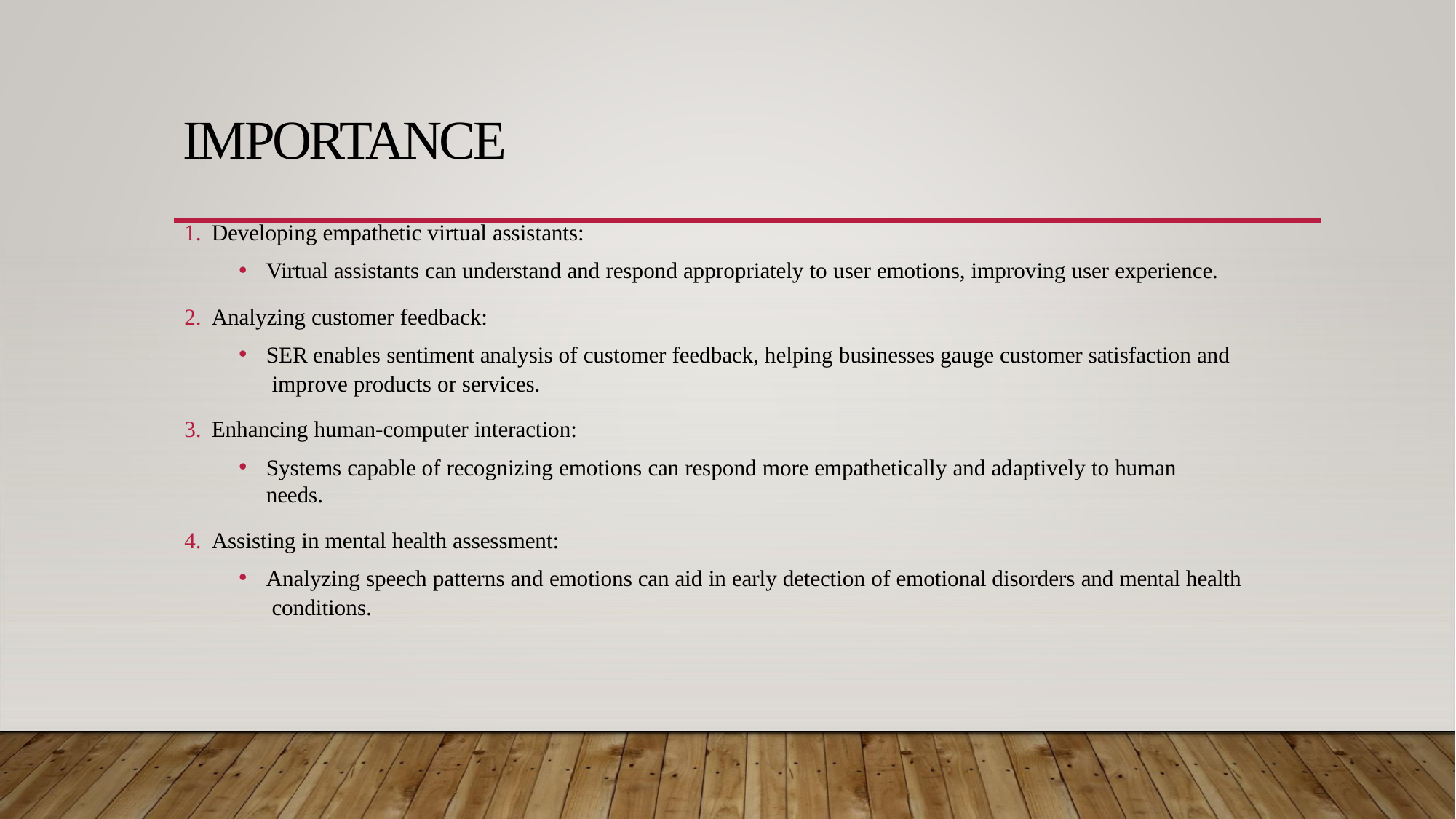

# IMPORTANCE
Developing empathetic virtual assistants:
Virtual assistants can understand and respond appropriately to user emotions, improving user experience.
Analyzing customer feedback:
SER enables sentiment analysis of customer feedback, helping businesses gauge customer satisfaction and  improve products or services.
Enhancing human-computer interaction:
Systems capable of recognizing emotions can respond more empathetically and adaptively to human needs.
Assisting in mental health assessment:
Analyzing speech patterns and emotions can aid in early detection of emotional disorders and mental health  conditions.